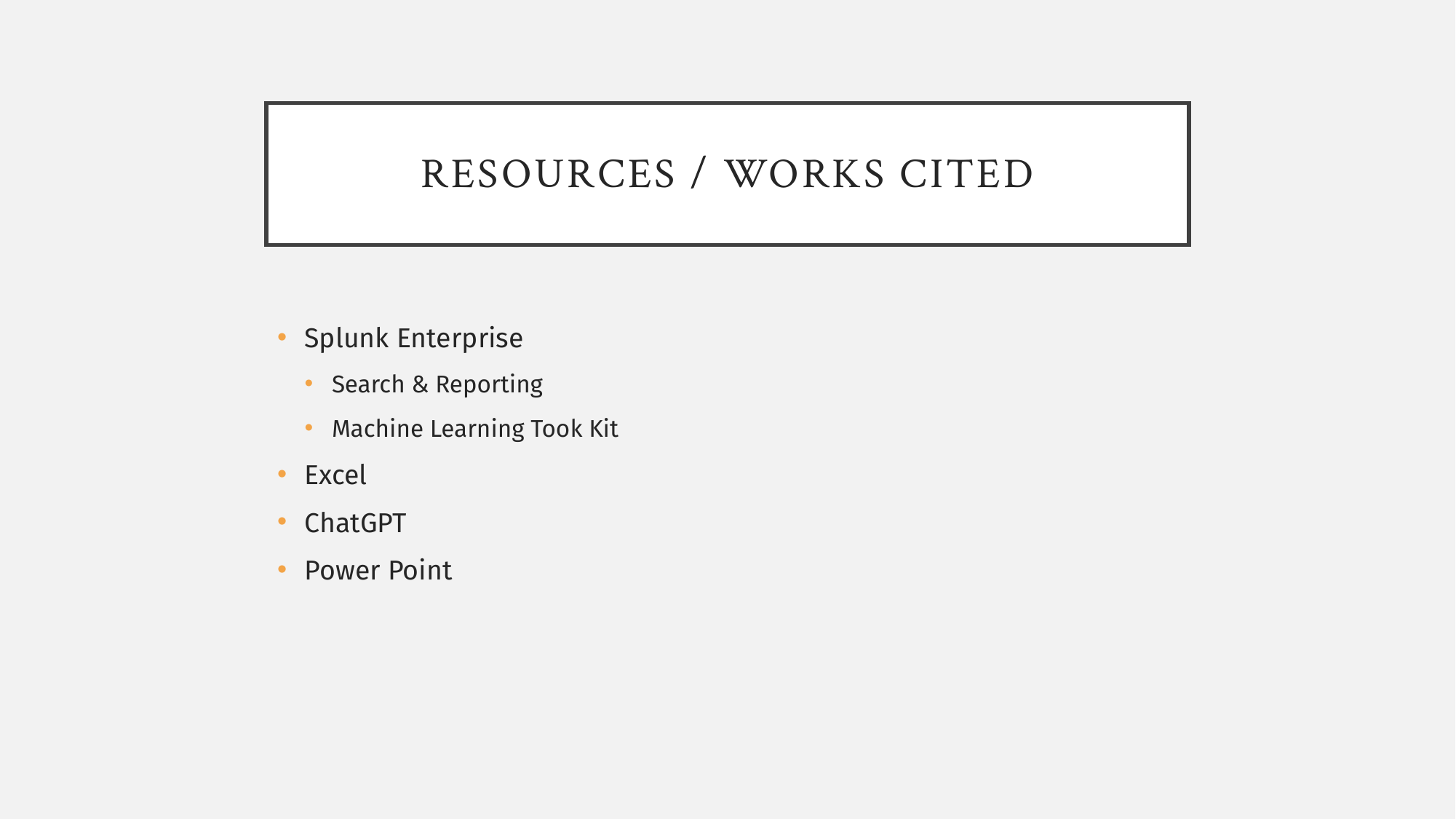

# Resources / Works cited
Splunk Enterprise
Search & Reporting
Machine Learning Took Kit
Excel
ChatGPT
Power Point